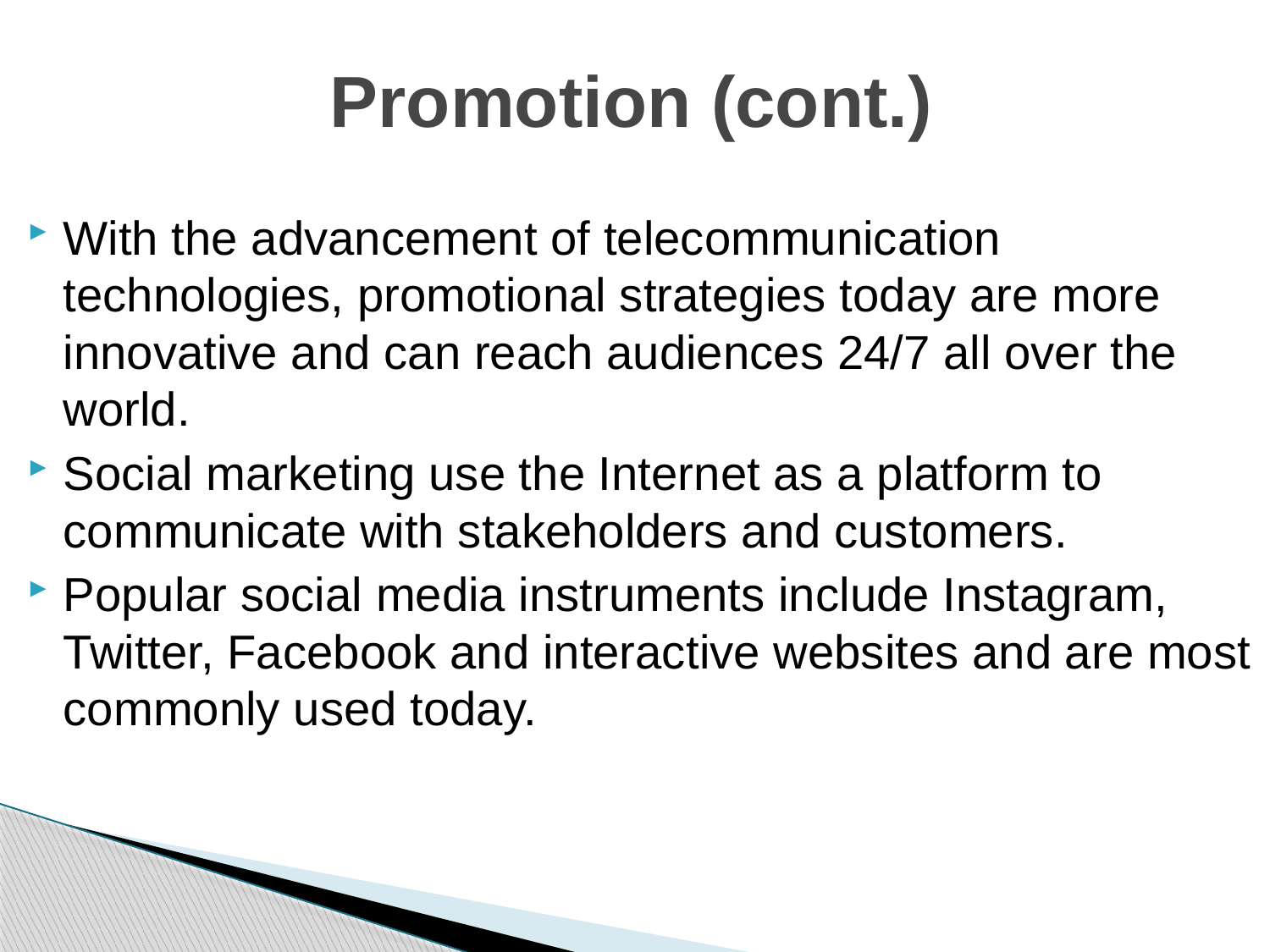

# Promotion (cont.)
With the advancement of telecommunication technologies, promotional strategies today are more innovative and can reach audiences 24/7 all over the world.
Social marketing use the Internet as a platform to communicate with stakeholders and customers.
Popular social media instruments include Instagram, Twitter, Facebook and interactive websites and are most commonly used today.